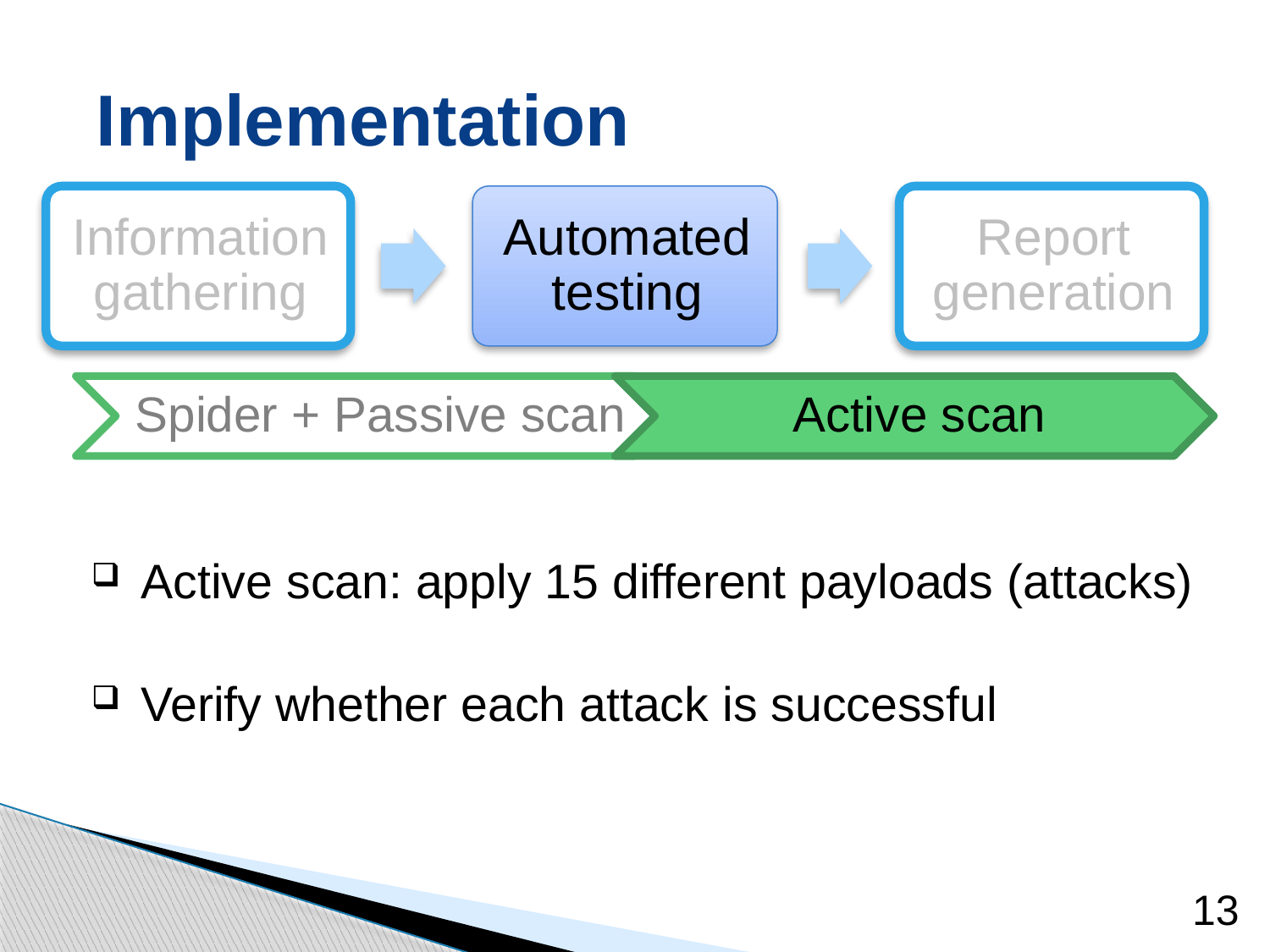

# Implementation
Information gathering

Automated testing

Report generation
Spider + Passive scan
Active scan
 Active scan: apply 15 different payloads (attacks)
 Verify whether each attack is successful
13